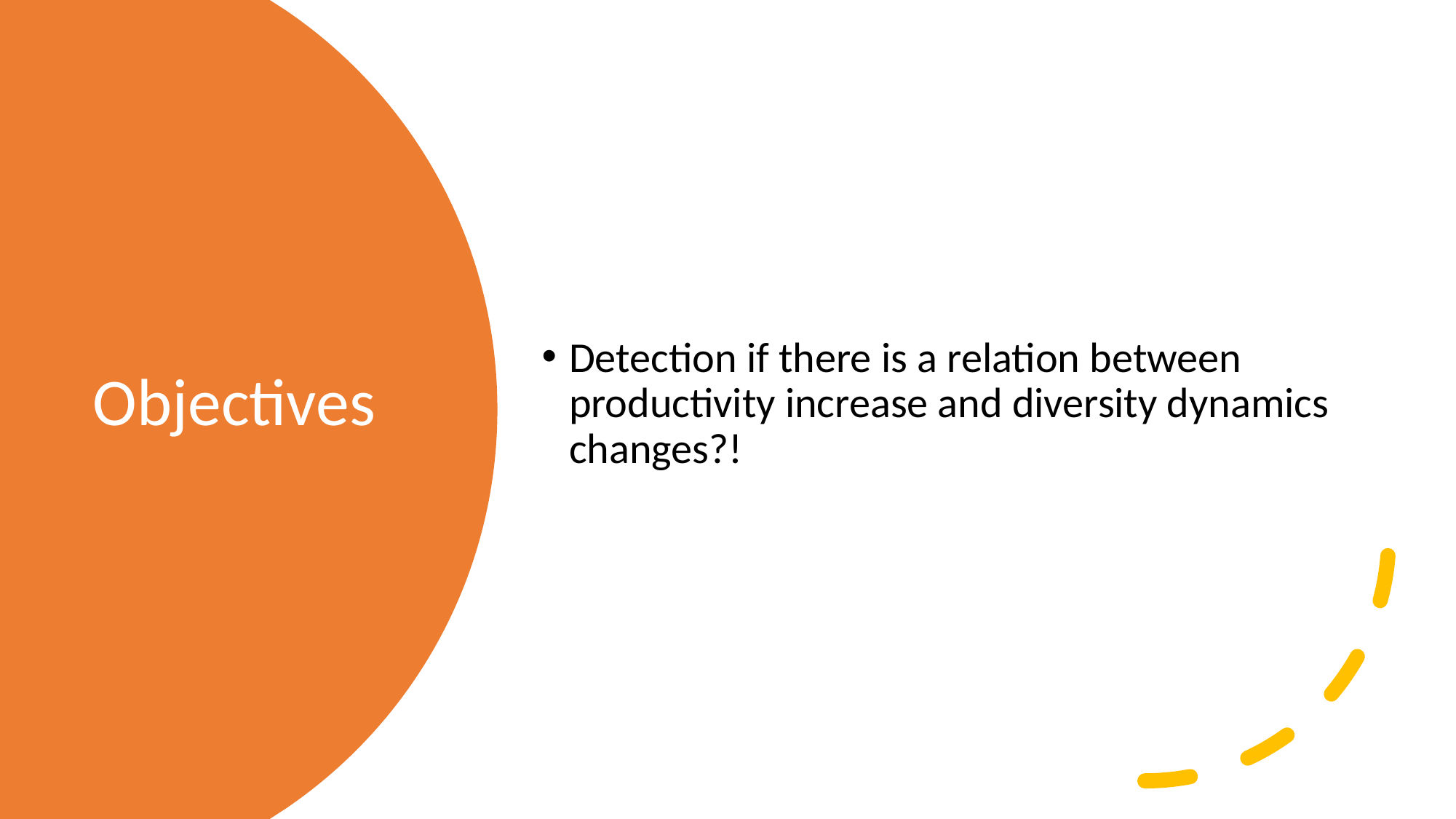

Detection if there is a relation between productivity increase and diversity dynamics changes?!
# Objectives